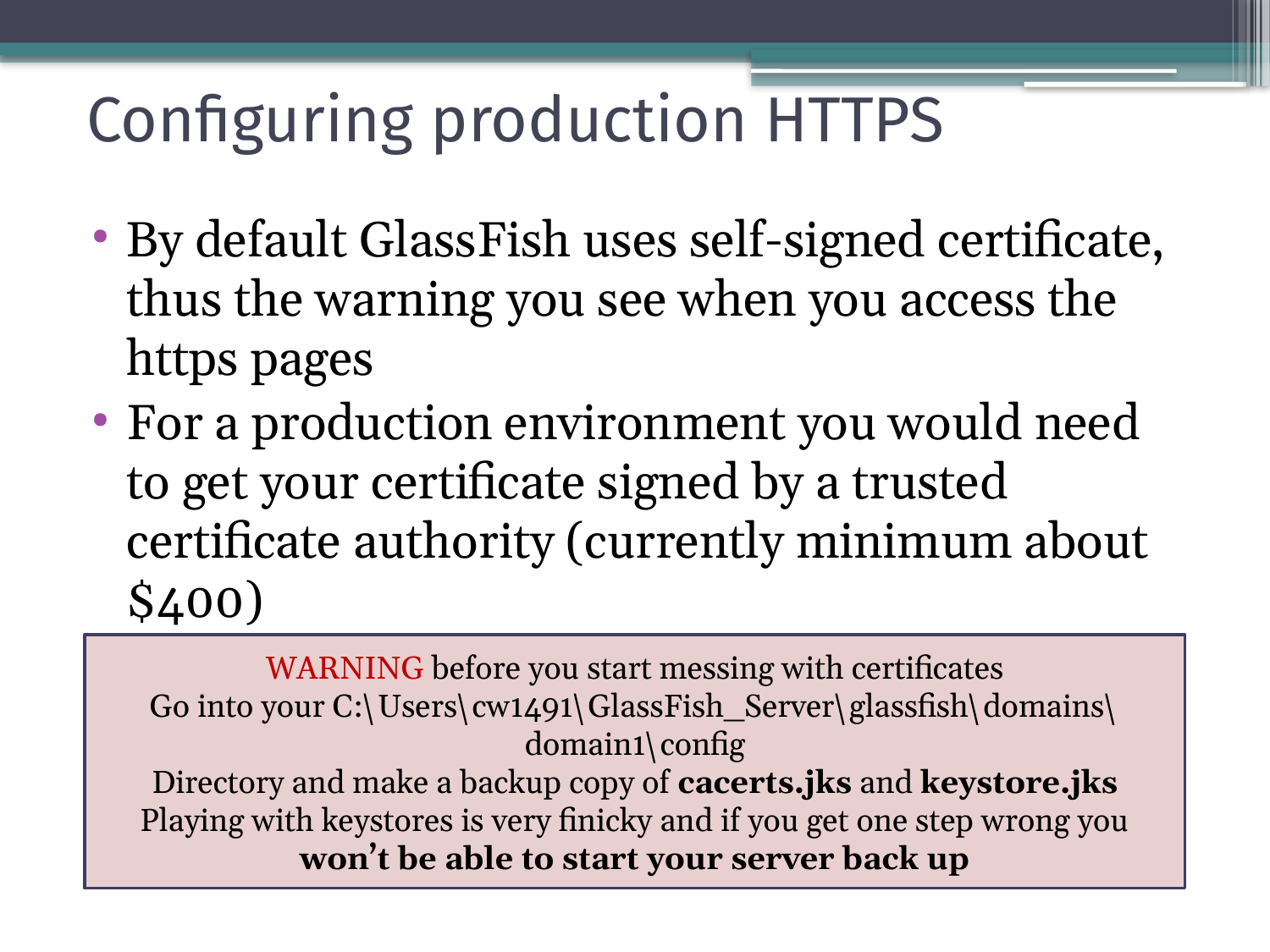

# Configuring production HTTPS
By default GlassFish uses self-signed certificate, thus the warning you see when you access the https pages
For a production environment you would need to get your certificate signed by a trusted certificate authority (currently minimum about $400)
WARNING before you start messing with certificates
Go into your C:\Users\cw1491\GlassFish_Server\glassfish\domains\domain1\config
Directory and make a backup copy of cacerts.jks and keystore.jks
Playing with keystores is very finicky and if you get one step wrong you won’t be able to start your server back up